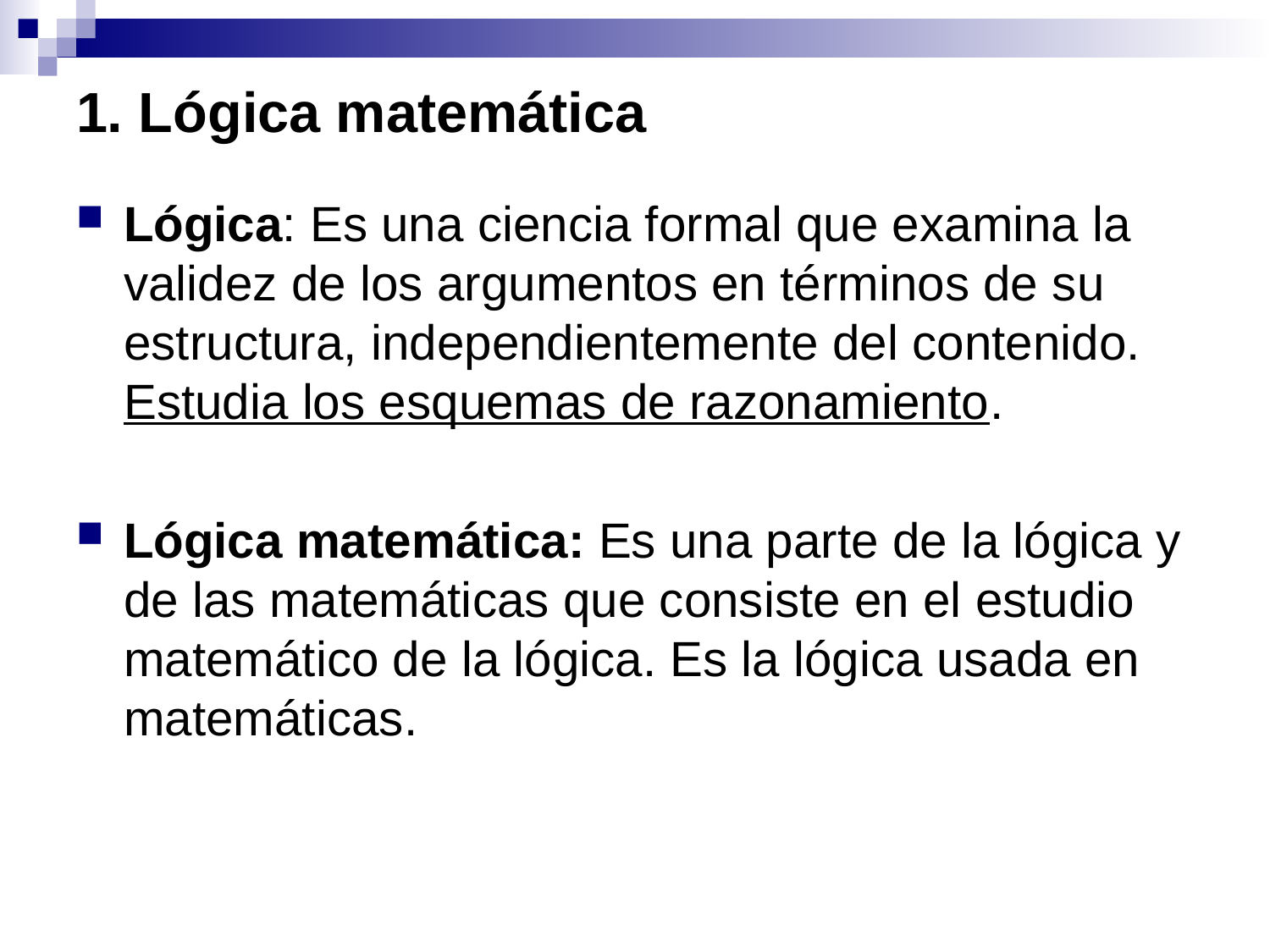

# 1. Lógica matemática
Lógica: Es una ciencia formal que examina la validez de los argumentos en términos de su estructura, independientemente del contenido. Estudia los esquemas de razonamiento.

Lógica matemática: Es una parte de la lógica y de las matemáticas que consiste en el estudio matemático de la lógica. Es la lógica usada en matemáticas.